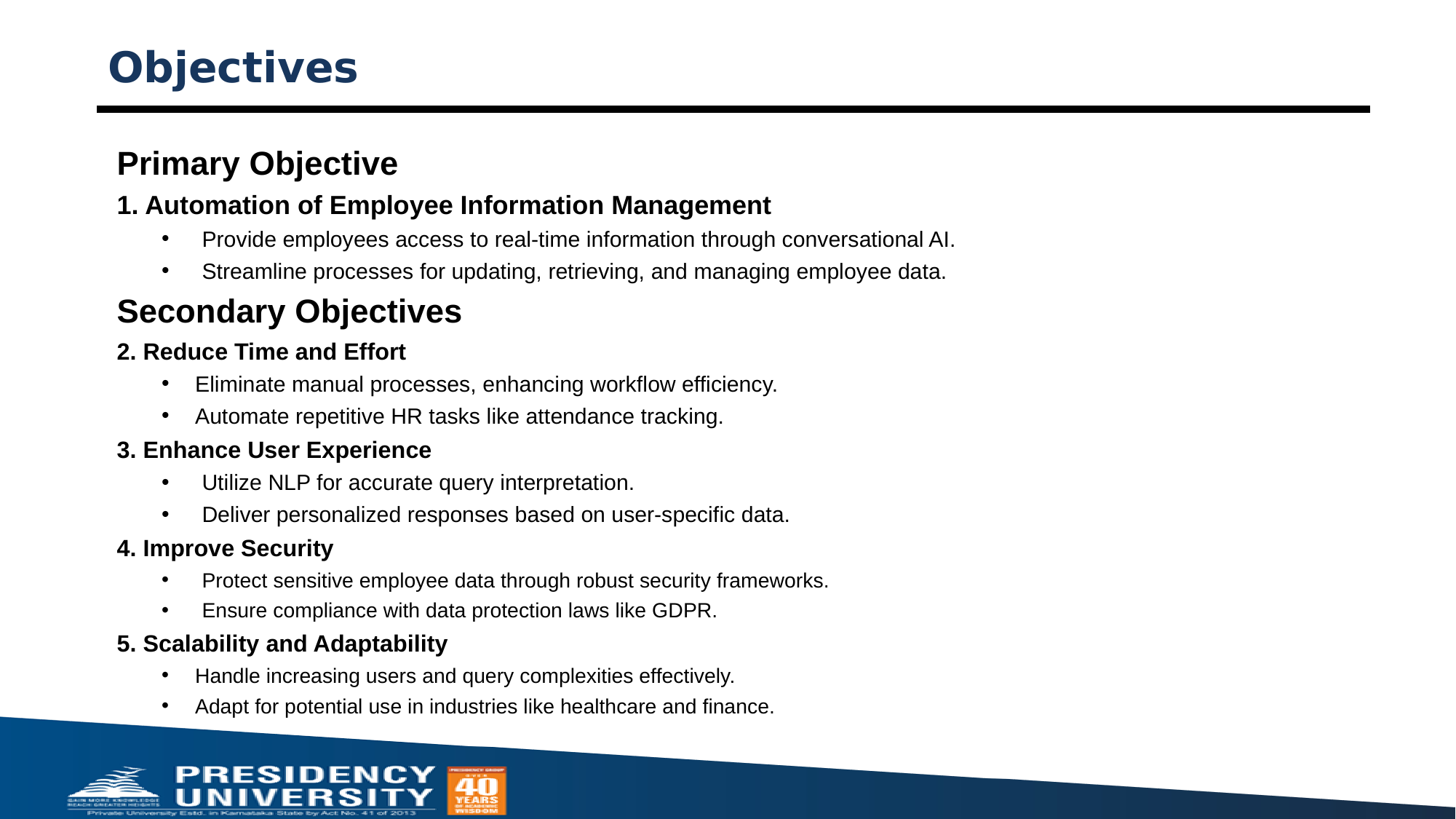

# Objectives
Primary Objective
1. Automation of Employee Information Management
Provide employees access to real-time information through conversational AI.
Streamline processes for updating, retrieving, and managing employee data.
Secondary Objectives
2. Reduce Time and Effort
Eliminate manual processes, enhancing workflow efficiency.
Automate repetitive HR tasks like attendance tracking.
3. Enhance User Experience
Utilize NLP for accurate query interpretation.
Deliver personalized responses based on user-specific data.
4. Improve Security
Protect sensitive employee data through robust security frameworks.
Ensure compliance with data protection laws like GDPR.
5. Scalability and Adaptability
Handle increasing users and query complexities effectively.
Adapt for potential use in industries like healthcare and finance.